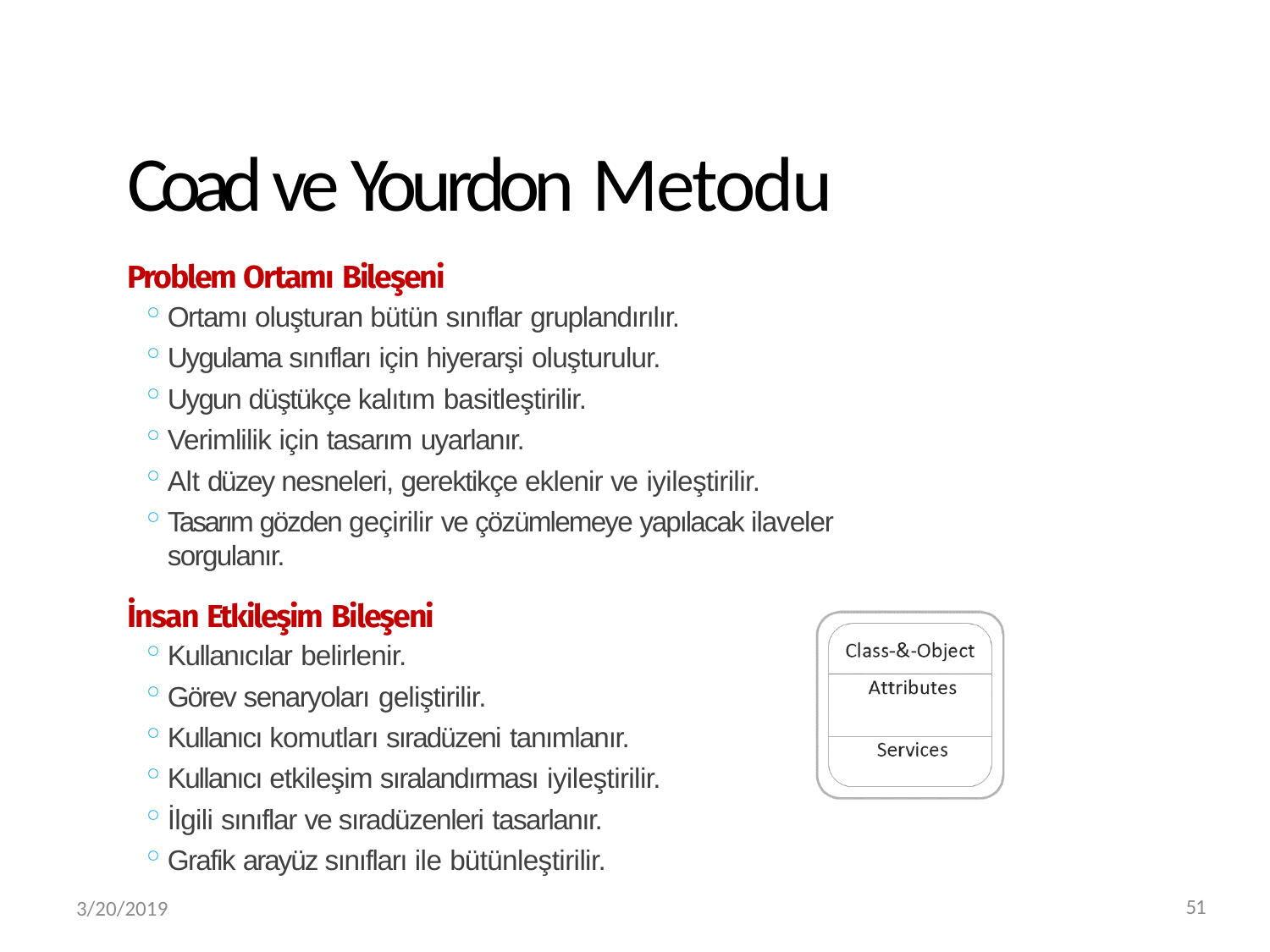

# Coad ve Yourdon Metodu
Problem Ortamı Bileşeni
Ortamı oluşturan bütün sınıflar gruplandırılır.
Uygulama sınıfları için hiyerarşi oluşturulur.
Uygun düştükçe kalıtım basitleştirilir.
Verimlilik için tasarım uyarlanır.
Alt düzey nesneleri, gerektikçe eklenir ve iyileştirilir.
Tasarım gözden geçirilir ve çözümlemeye yapılacak ilaveler sorgulanır.
İnsan Etkileşim Bileşeni
Kullanıcılar belirlenir.
Görev senaryoları geliştirilir.
Kullanıcı komutları sıradüzeni tanımlanır.
Kullanıcı etkileşim sıralandırması iyileştirilir.
İlgili sınıflar ve sıradüzenleri tasarlanır.
Grafik arayüz sınıfları ile bütünleştirilir.

3/20/2019
51